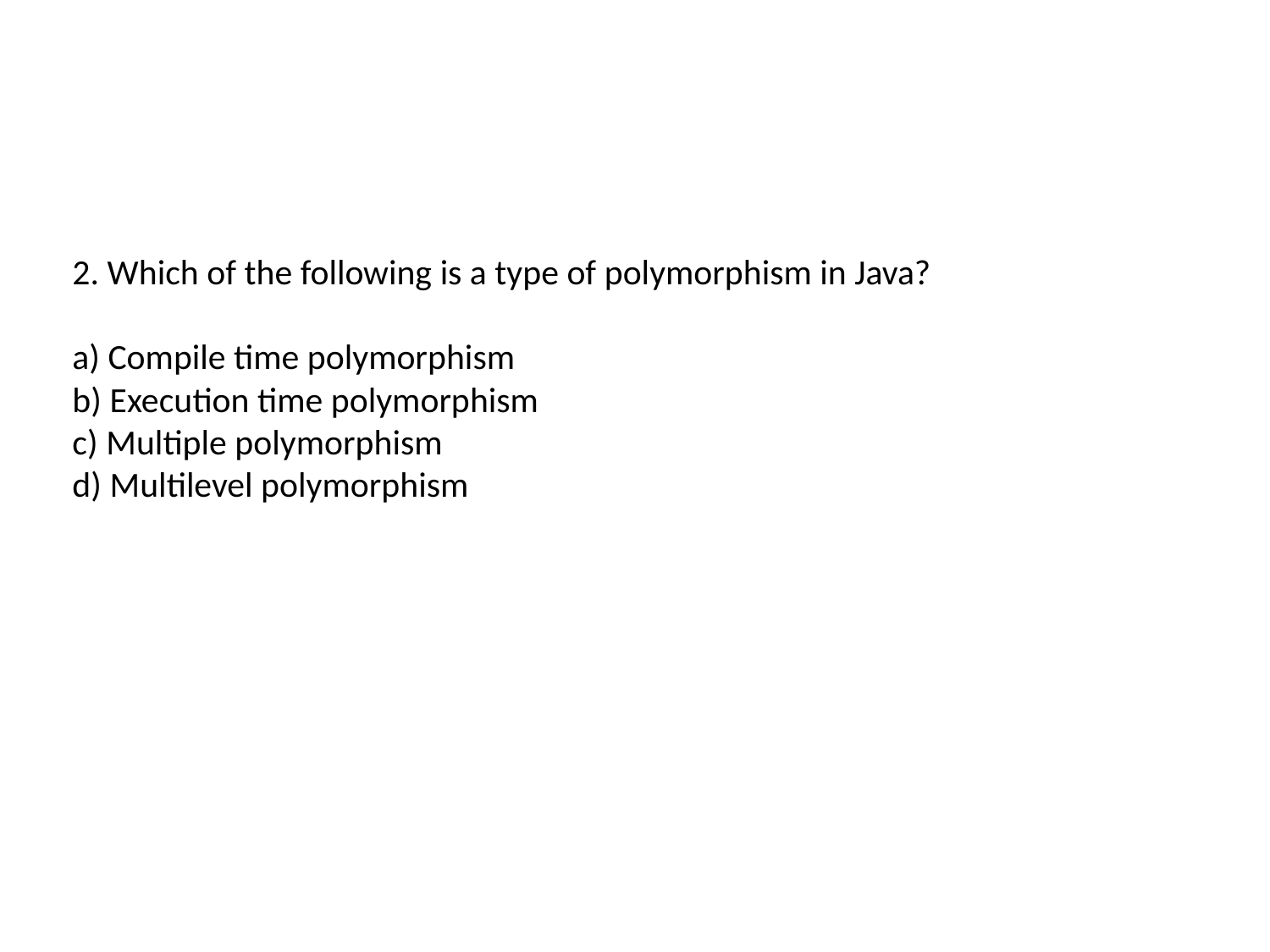

# 2. Which of the following is a type of polymorphism in Java? a) Compile time polymorphism b) Execution time polymorphism c) Multiple polymorphism d) Multilevel polymorphism